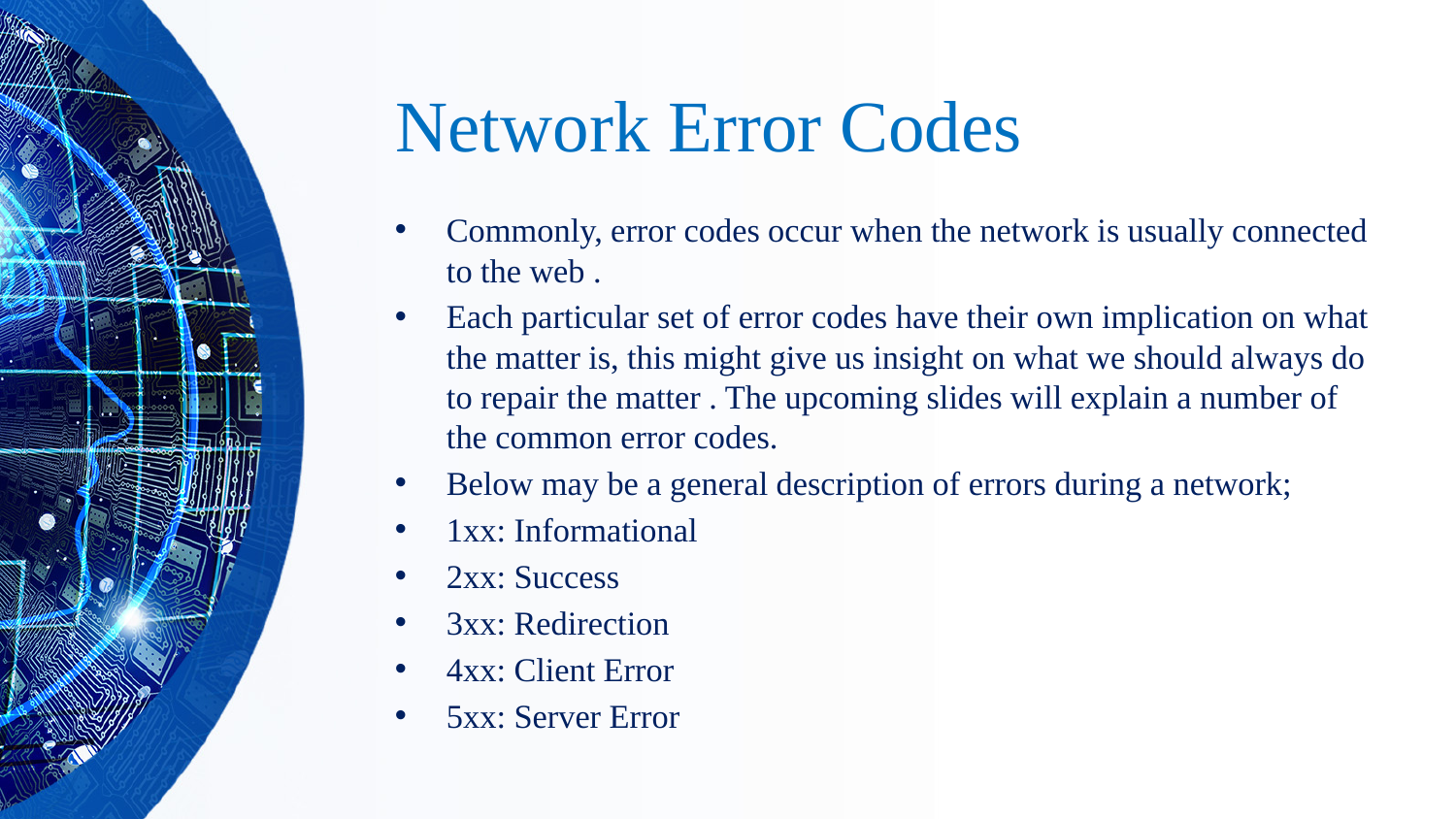

# Network Error Codes
Commonly, error codes occur when the network is usually connected to the web .
Each particular set of error codes have their own implication on what the matter is, this might give us insight on what we should always do to repair the matter . The upcoming slides will explain a number of the common error codes.
Below may be a general description of errors during a network;
1xx: Informational
2xx: Success
3xx: Redirection
4xx: Client Error
5xx: Server Error